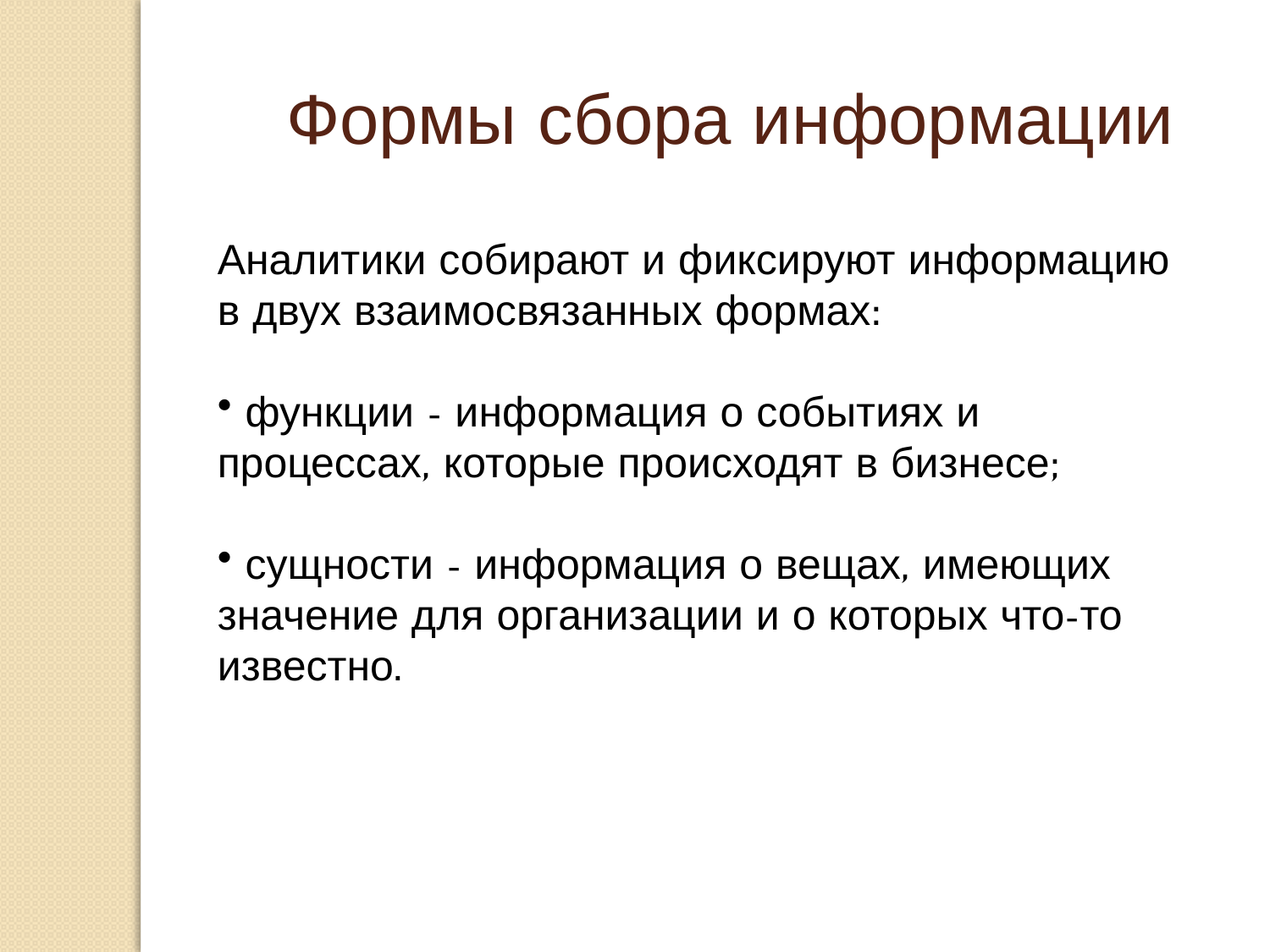

Формы сбора информации
Аналитики собирают и фиксируют информацию в двух взаимосвязанных формах:

 функции - информация о событиях и процессах, которые происходят в бизнесе;

 сущности - информация о вещах, имеющих значение для организации и о которых что-то известно.